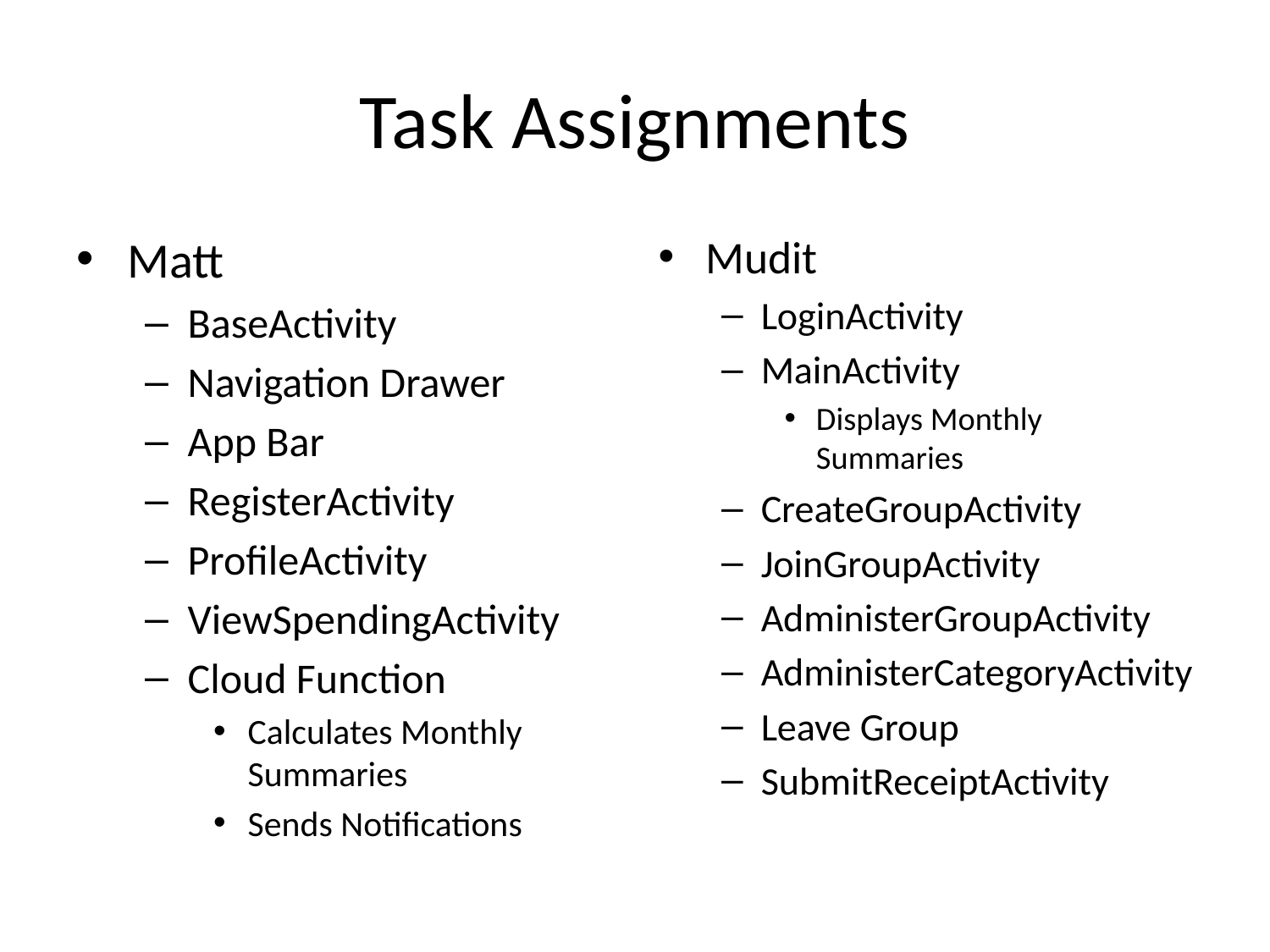

# Task Assignments
Matt
BaseActivity
Navigation Drawer
App Bar
RegisterActivity
ProfileActivity
ViewSpendingActivity
Cloud Function
Calculates Monthly Summaries
Sends Notifications
Mudit
LoginActivity
MainActivity
Displays Monthly Summaries
CreateGroupActivity
JoinGroupActivity
AdministerGroupActivity
AdministerCategoryActivity
Leave Group
SubmitReceiptActivity